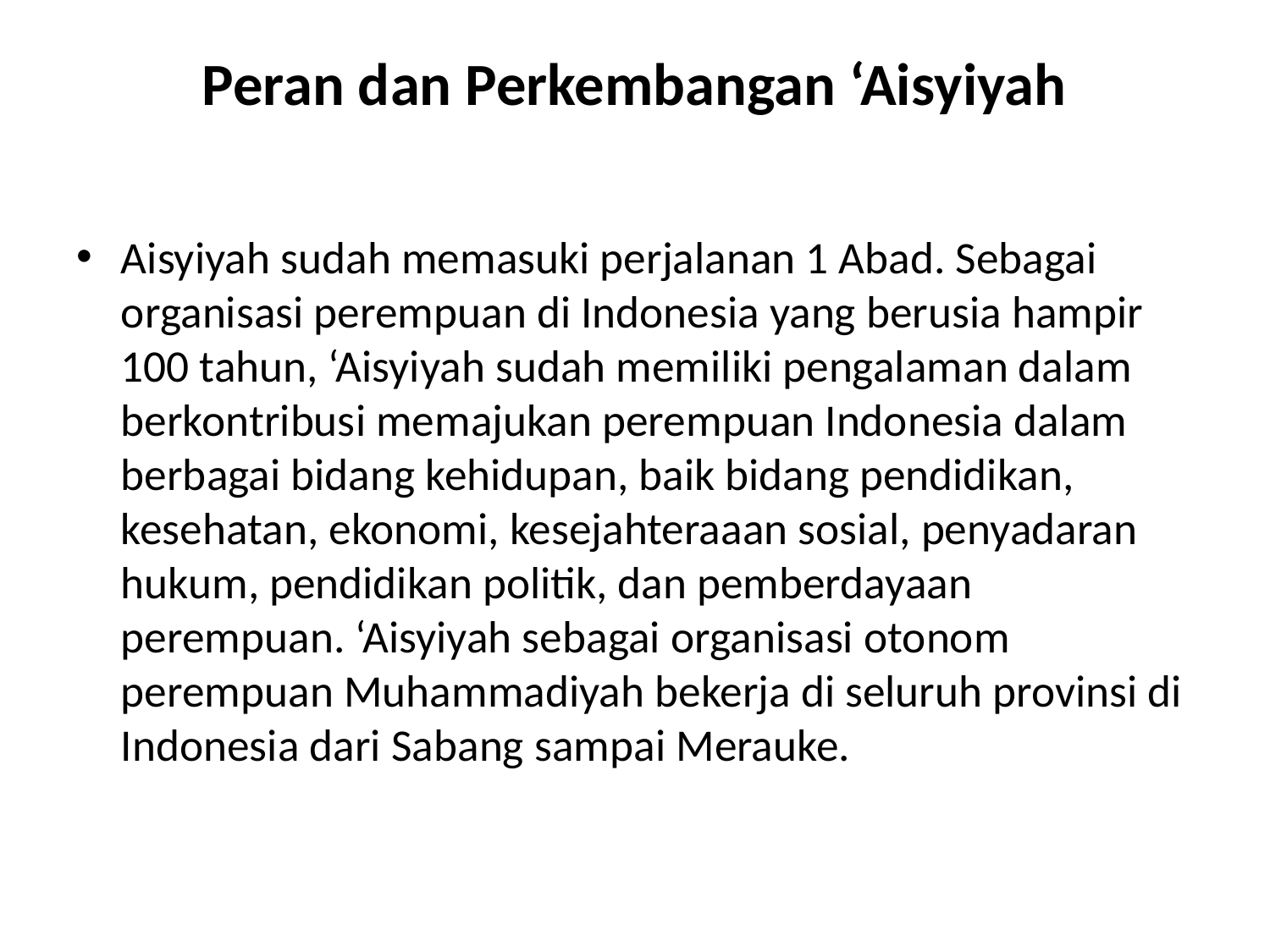

# Peran dan Perkembangan ‘Aisyiyah
Aisyiyah sudah memasuki perjalanan 1 Abad. Sebagai organisasi perempuan di Indonesia yang berusia hampir 100 tahun, ‘Aisyiyah sudah memiliki pengalaman dalam berkontribusi memajukan perempuan Indonesia dalam berbagai bidang kehidupan, baik bidang pendidikan, kesehatan, ekonomi, kesejahteraaan sosial, penyadaran hukum, pendidikan politik, dan pemberdayaan perempuan. ‘Aisyiyah sebagai organisasi otonom perempuan Muhammadiyah bekerja di seluruh provinsi di Indonesia dari Sabang sampai Merauke.